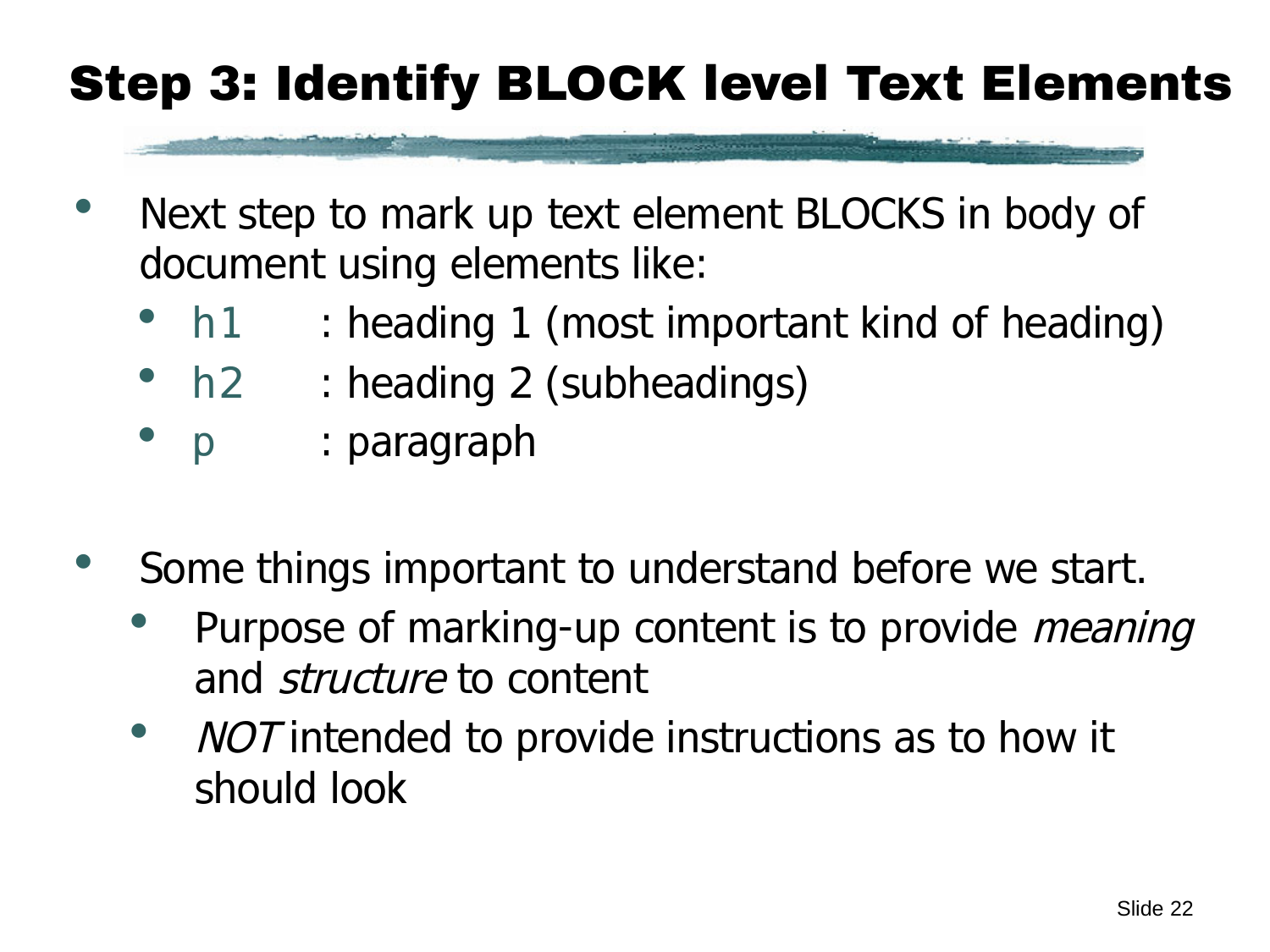

# Step 3: Identify BLOCK level Text Elements
Next step to mark up text element BLOCKS in body of document using elements like:
h1	: heading 1 (most important kind of heading)
h2	: heading 2 (subheadings)
p	: paragraph

Some things important to understand before we start.
Purpose of marking-up content is to provide meaning and structure to content
NOT intended to provide instructions as to how it should look
Slide 22